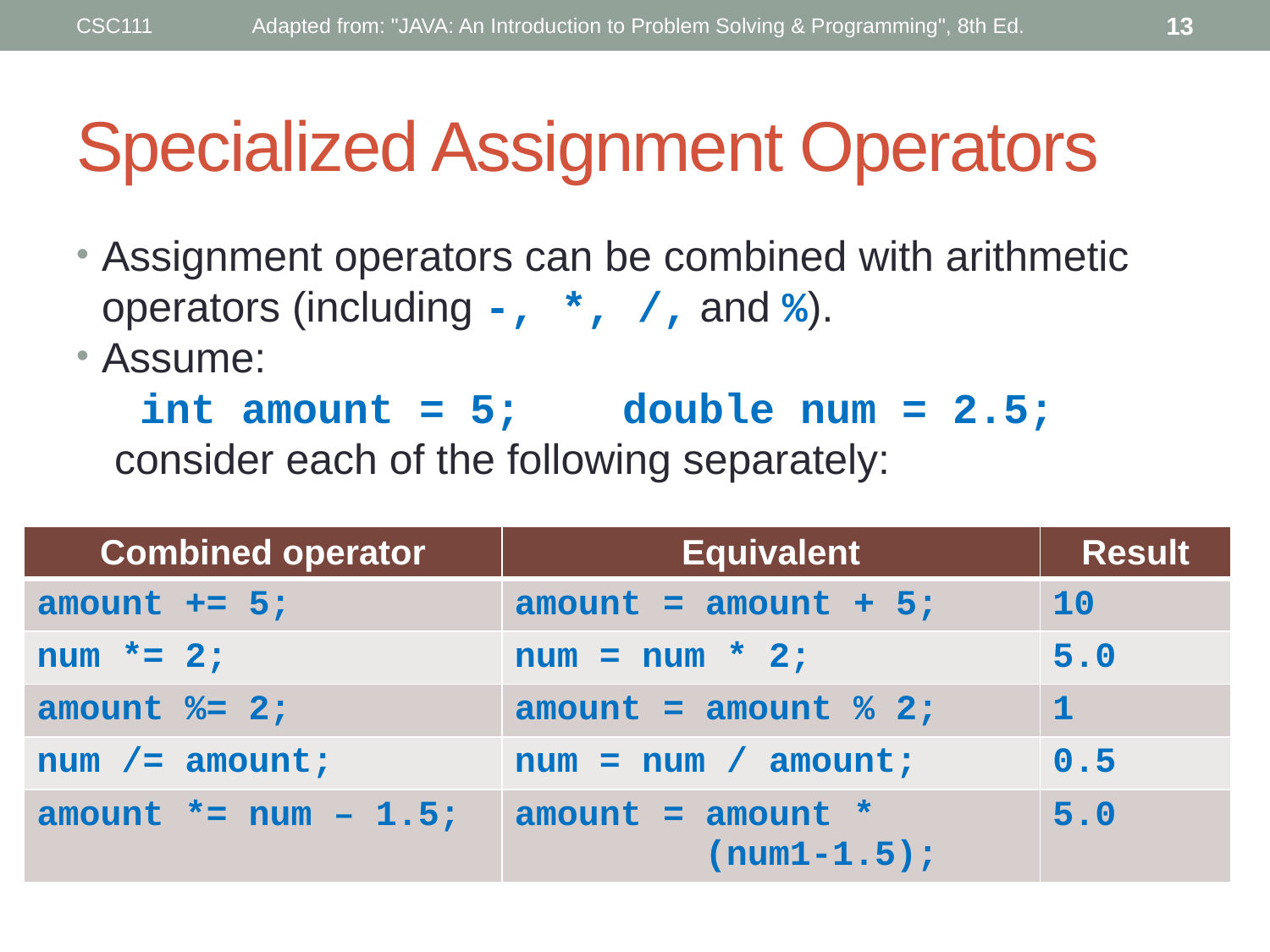

CSC111
Adapted from: "JAVA: An Introduction to Problem Solving & Programming", 8th Ed.
13
# Specialized Assignment Operators
Assignment operators can be combined with arithmetic operators (including -, *, /, and %).
Assume:
 int amount = 5;	double num = 2.5;
consider each of the following separately:

| Combined operator | Equivalent | Result |
| --- | --- | --- |
| amount += 5; | amount = amount + 5; | 10 |
| num \*= 2; | num = num \* 2; | 5.0 |
| amount %= 2; | amount = amount % 2; | 1 |
| num /= amount; | num = num / amount; | 0.5 |
| amount \*= num – 1.5; | amount = amount \* (num1-1.5); | 5.0 |